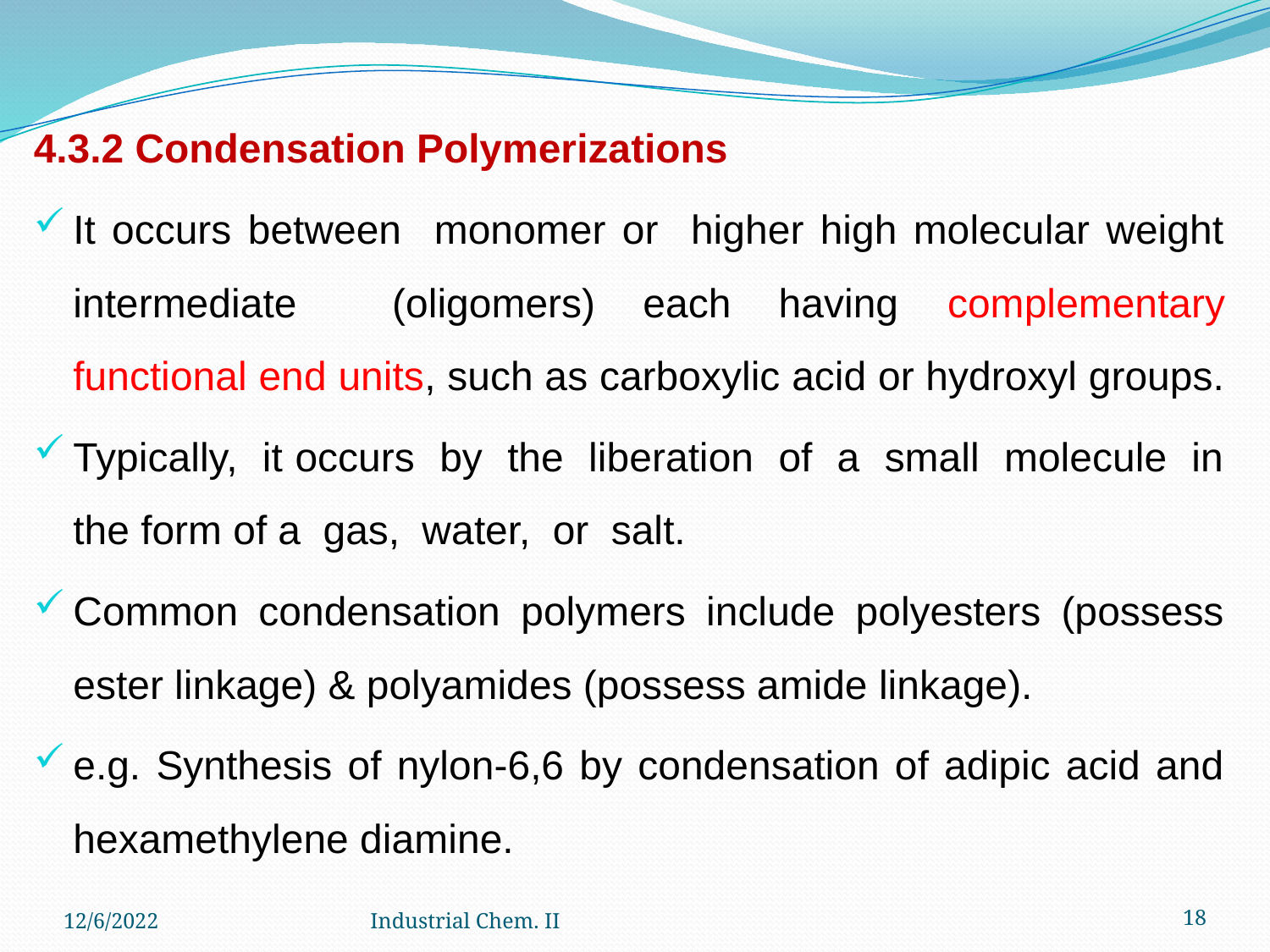

4.3.2 Condensation Polymerizations
It occurs between  monomer or  higher high molecular weight intermediate  (oligomers) each having complementary functional end units, such as carboxylic acid or hydroxyl groups.
Typically,  it occurs  by  the  liberation  of  a  small  molecule  in the form of a  gas,  water,  or  salt.
Common condensation polymers include polyesters (possess ester linkage) & polyamides (possess amide linkage).
e.g. Synthesis of nylon-6,6 by condensation of adipic acid and hexamethylene diamine.
12/6/2022
Industrial Chem. II
18